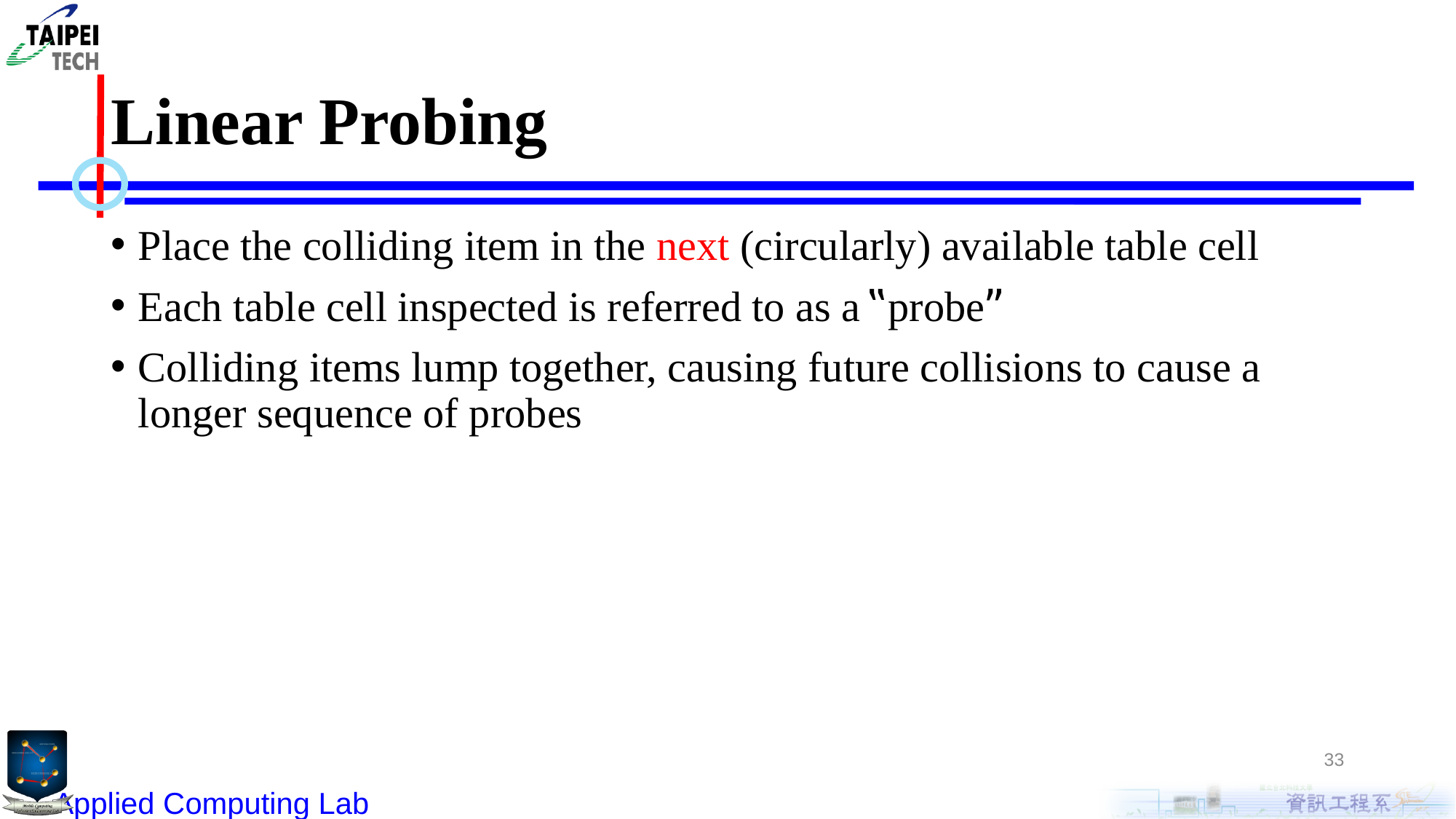

# Linear Probing
Place the colliding item in the next (circularly) available table cell
Each table cell inspected is referred to as a “probe”
Colliding items lump together, causing future collisions to cause a longer sequence of probes
33